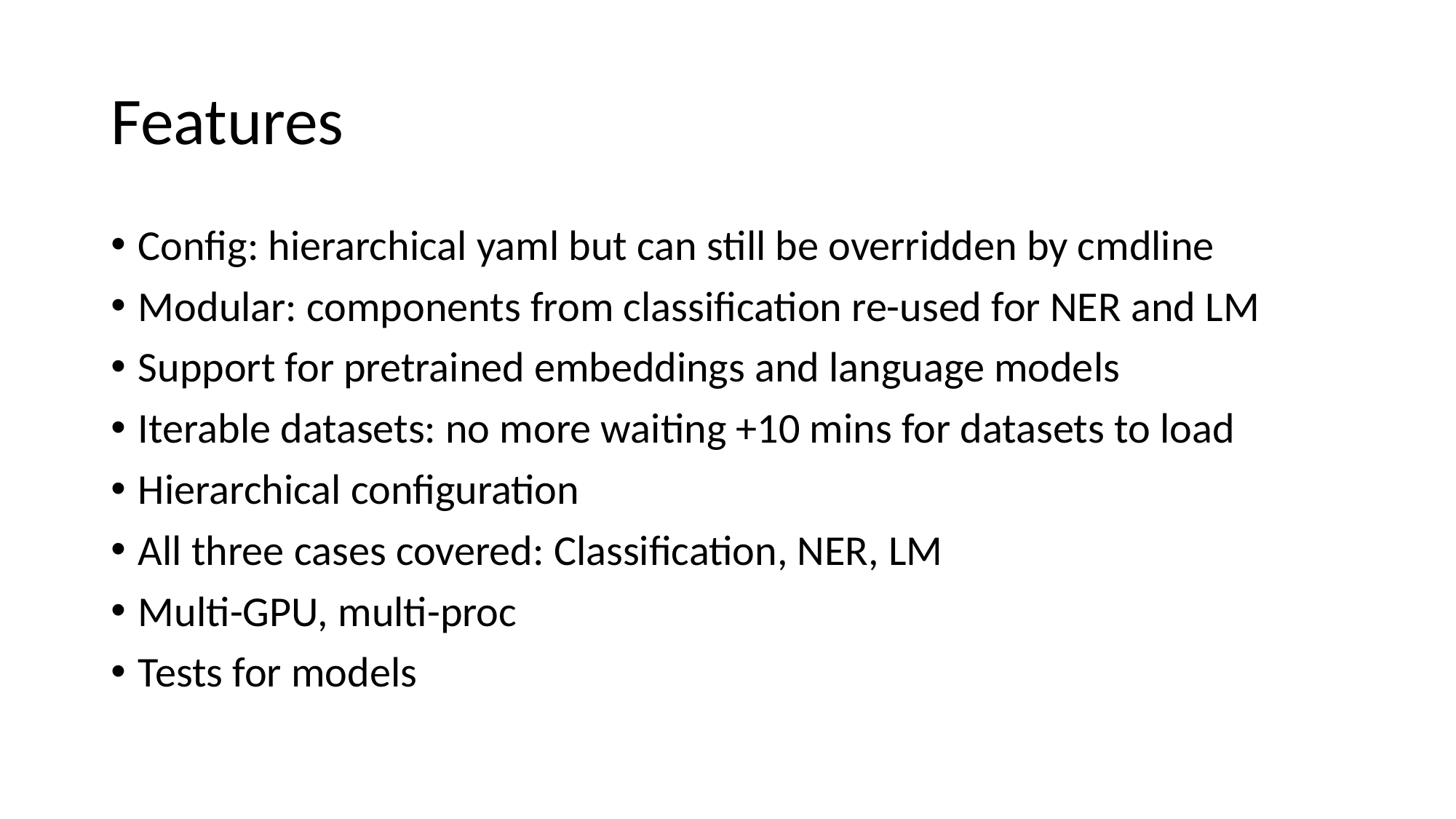

# Features
Config: hierarchical yaml but can still be overridden by cmdline
Modular: components from classification re-used for NER and LM
Support for pretrained embeddings and language models
Iterable datasets: no more waiting +10 mins for datasets to load
Hierarchical configuration
All three cases covered: Classification, NER, LM
Multi-GPU, multi-proc
Tests for models